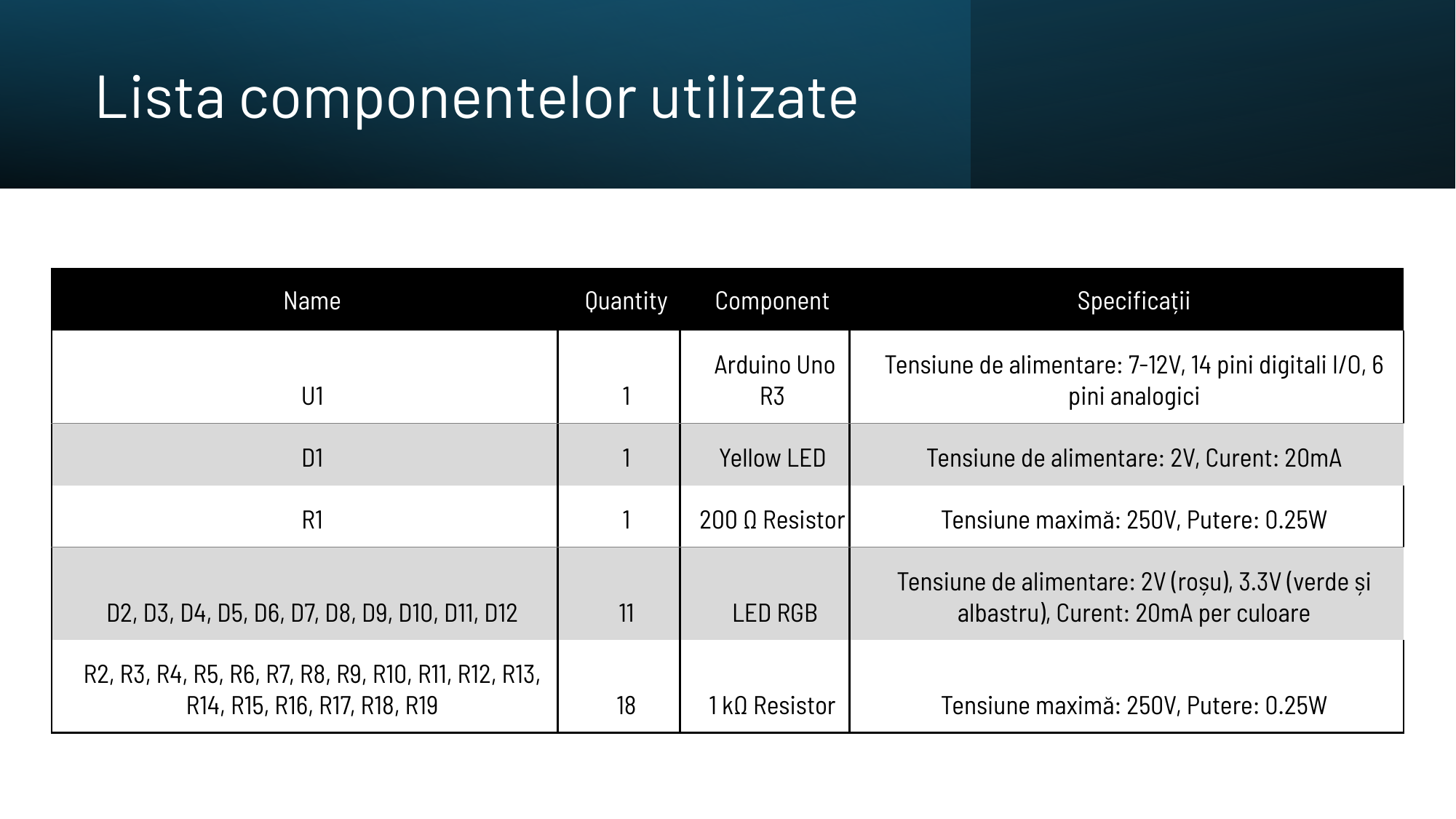

Lista componentelor utilizate
| Name | Quantity | Component | Specificații |
| --- | --- | --- | --- |
| U1 | 1 | Arduino Uno R3 | Tensiune de alimentare: 7-12V, 14 pini digitali I/O, 6 pini analogici |
| D1 | 1 | Yellow LED | Tensiune de alimentare: 2V, Curent: 20mA |
| R1 | 1 | 200 Ω Resistor | Tensiune maximă: 250V, Putere: 0.25W |
| D2, D3, D4, D5, D6, D7, D8, D9, D10, D11, D12 | 11 | LED RGB | Tensiune de alimentare: 2V (roșu), 3.3V (verde și albastru), Curent: 20mA per culoare |
| R2, R3, R4, R5, R6, R7, R8, R9, R10, R11, R12, R13, R14, R15, R16, R17, R18, R19 | 18 | 1 kΩ Resistor | Tensiune maximă: 250V, Putere: 0.25W |